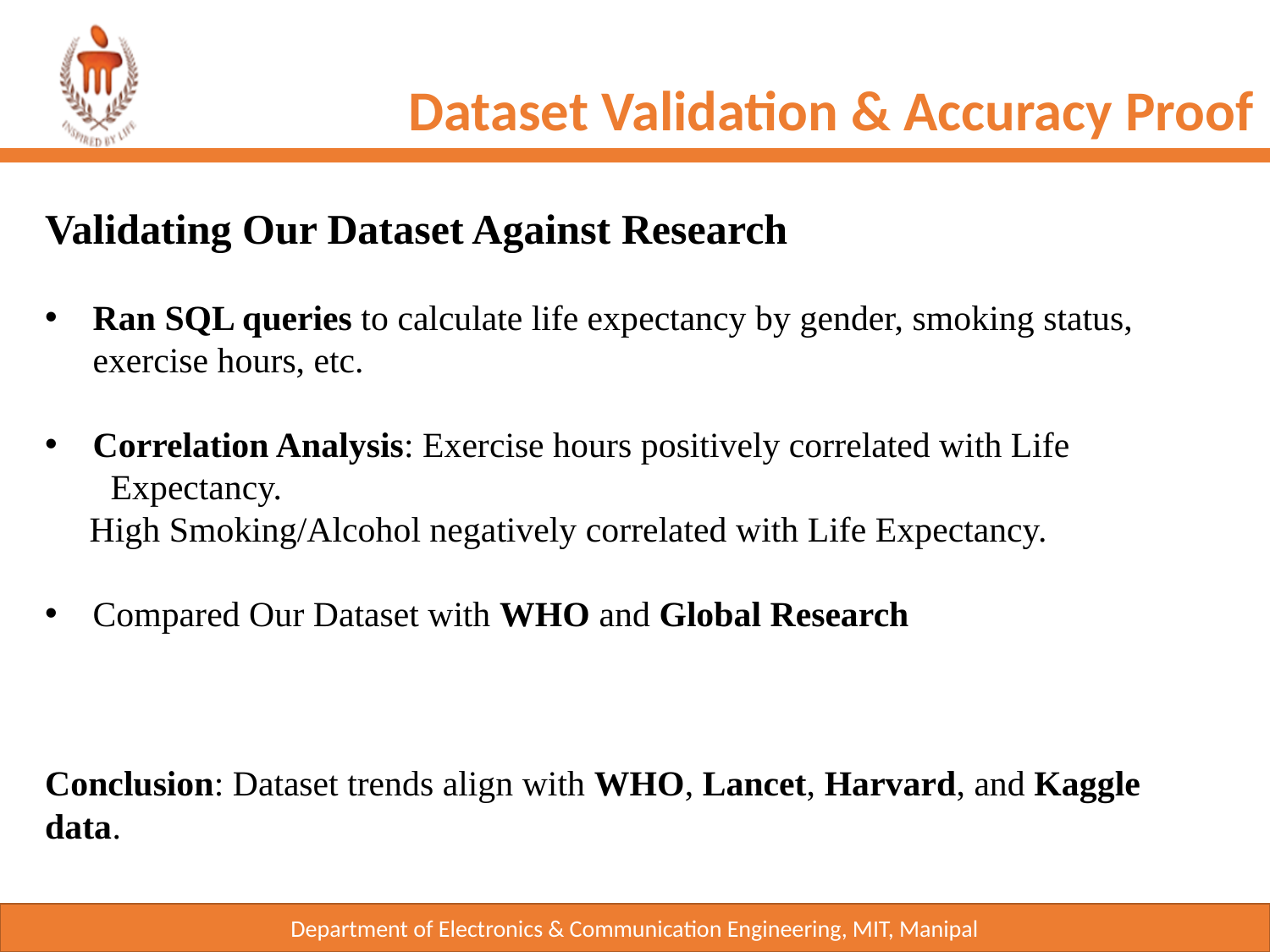

Dataset Validation & Accuracy Proof
Validating Our Dataset Against Research

Ran SQL queries to calculate life expectancy by gender, smoking status, exercise hours, etc.

Correlation Analysis: Exercise hours positively correlated with Life                    Expectancy.
     High Smoking/Alcohol negatively correlated with Life Expectancy.

Compared Our Dataset with WHO and Global Research

Conclusion: Dataset trends align with WHO, Lancet, Harvard, and Kaggle data.